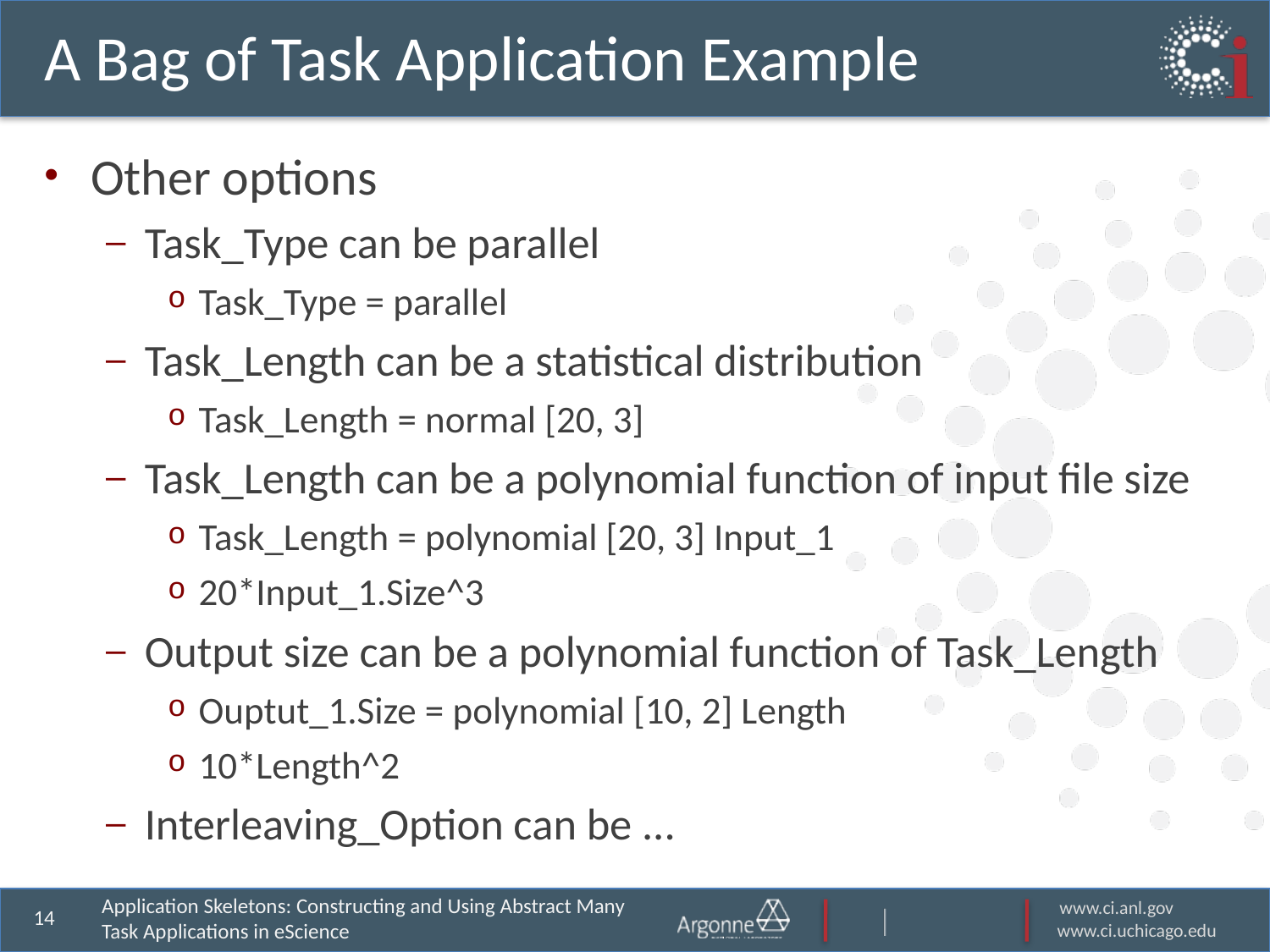

# A Bag of Task Application Example
Other options
Task_Type can be parallel
Task_Type = parallel
Task_Length can be a statistical distribution
Task_Length = normal [20, 3]
Task_Length can be a polynomial function of input file size
Task_Length = polynomial [20, 3] Input_1
20*Input_1.Size^3
Output size can be a polynomial function of Task_Length
Ouptut_1.Size = polynomial [10, 2] Length
10*Length^2
Interleaving_Option can be ...
Application Skeletons: Constructing and Using Abstract Many Task Applications in eScience